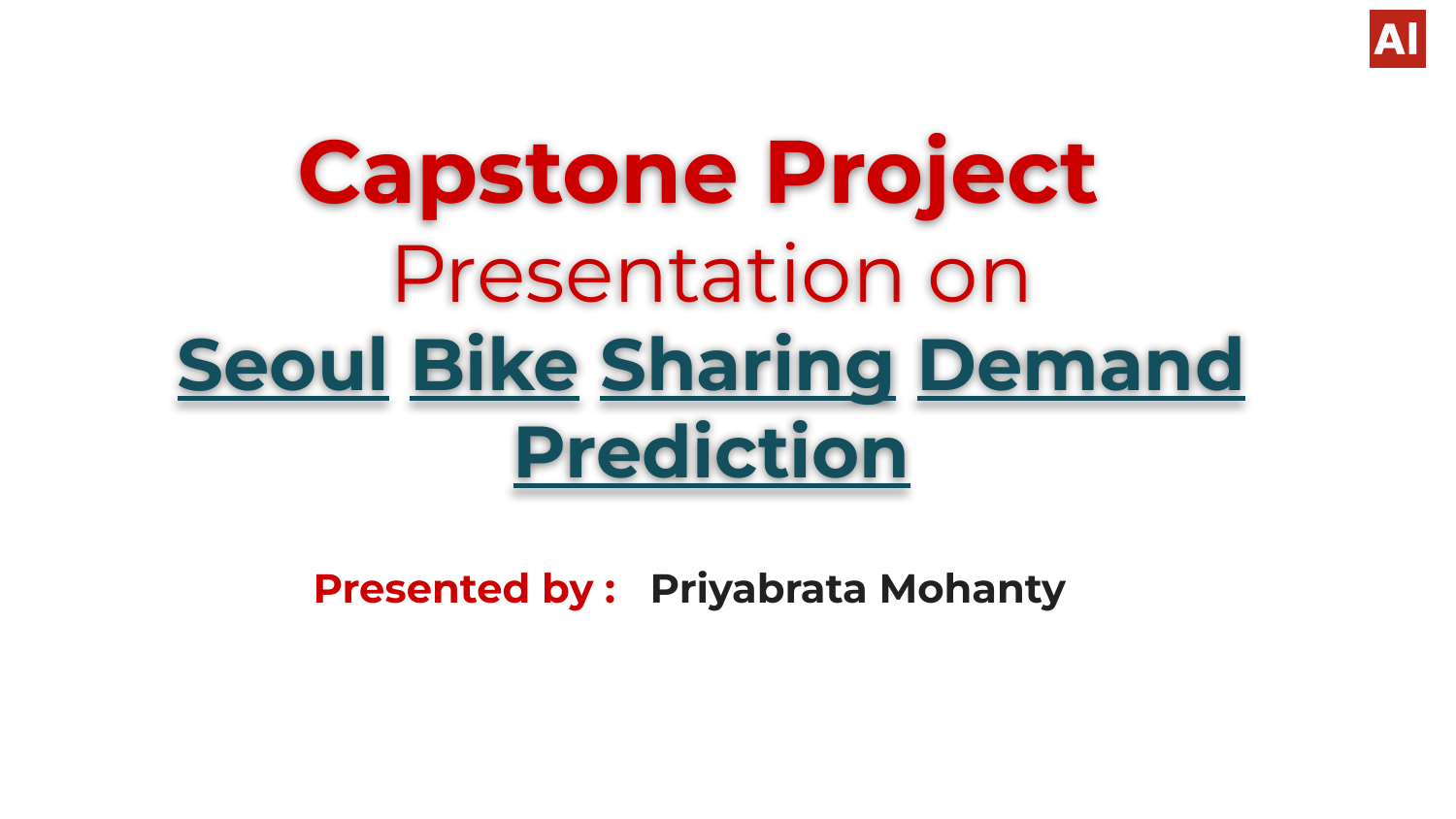

#

Capstone Project
Presentation on
Seoul Bike Sharing Demand Prediction
Presented by :   Priyabrata Mohanty